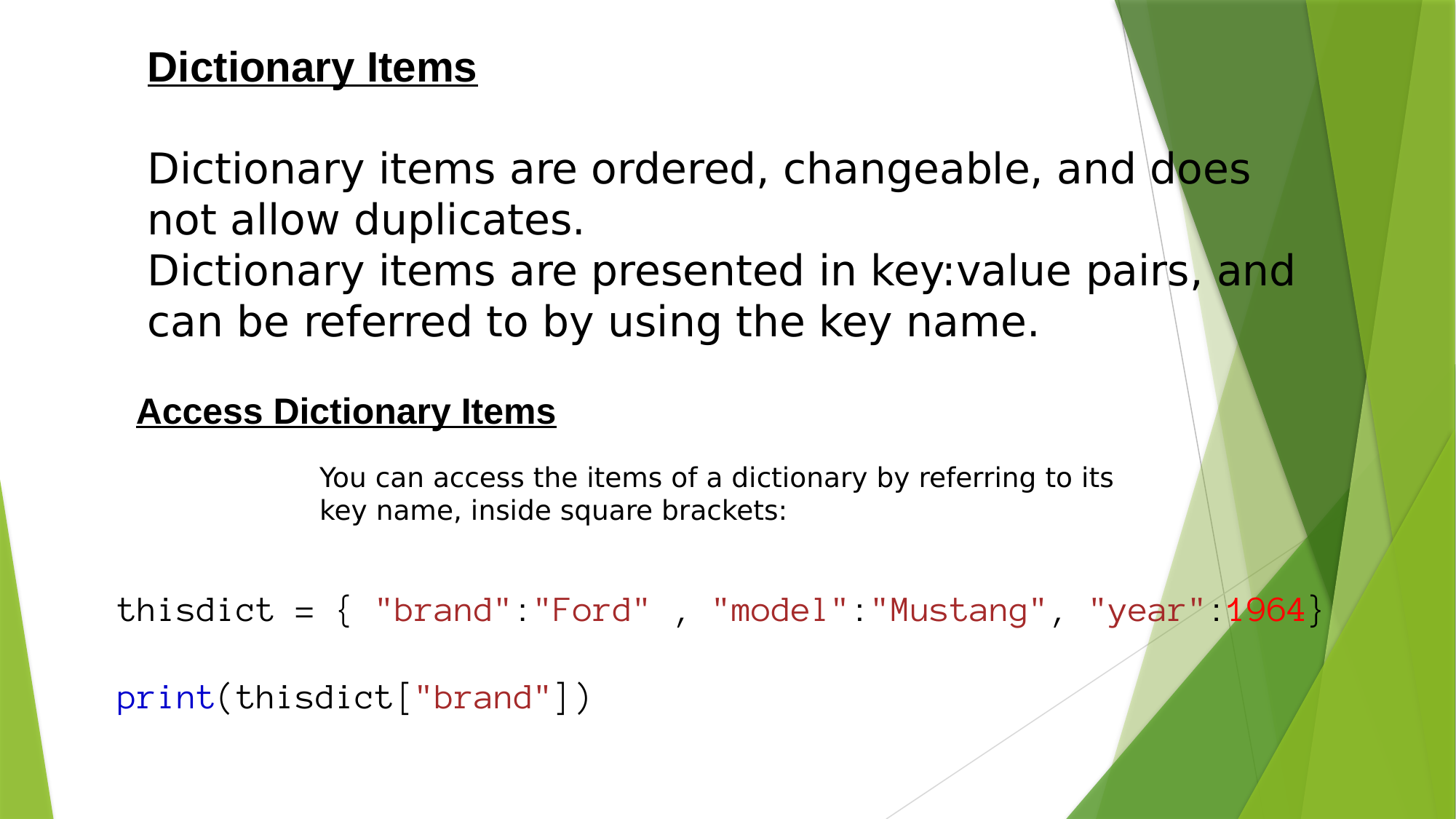

Dictionary Items

Dictionary items are ordered, changeable, and does not allow duplicates.
Dictionary items are presented in key:value pairs, and can be referred to by using the key name.
Access Dictionary Items
You can access the items of a dictionary by referring to its key name, inside square brackets:
thisdict = { "brand":"Ford" , "model":"Mustang", "year":1964}
print(thisdict["brand"])